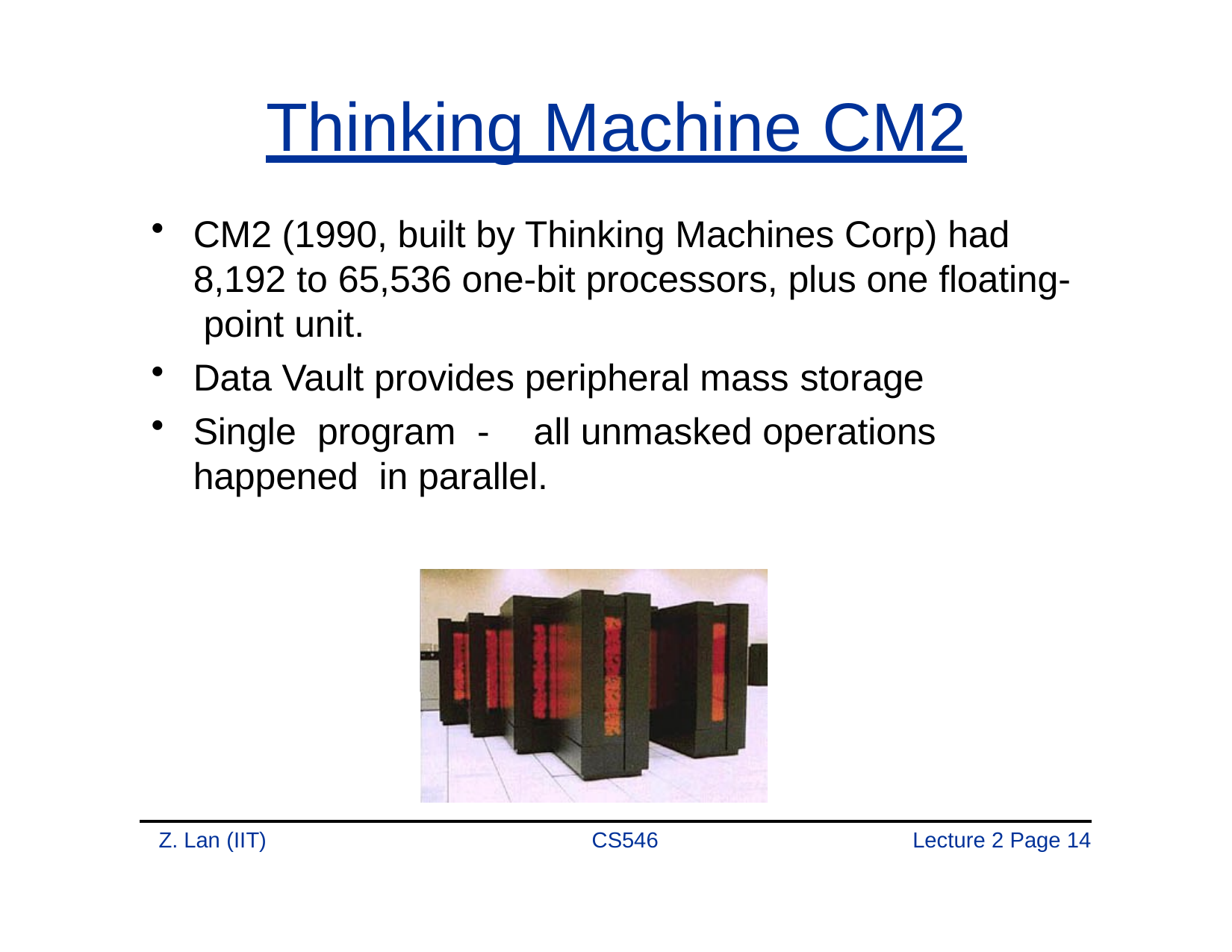

# Thinking Machine CM2
CM2 (1990, built by Thinking Machines Corp) had  8,192 to 65,536 one-bit processors, plus one floating-  point unit.
Data Vault provides peripheral mass storage
Single  program  -	all unmasked operations happened  in parallel.

Z. Lan (IIT)
CS546
Lecture 2 Page 14